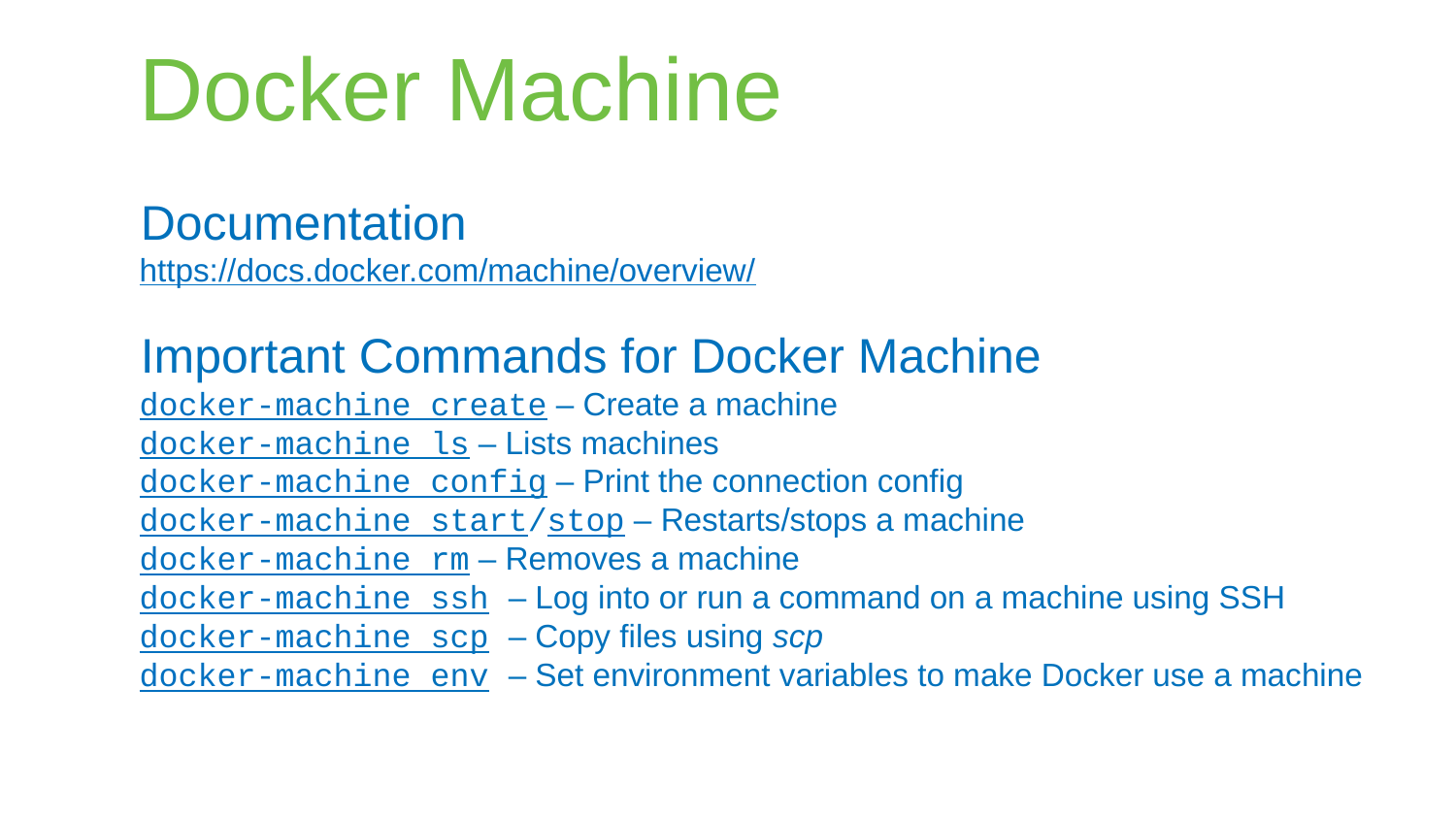

# Docker Machine
Documentation
https://docs.docker.com/machine/overview/
Important Commands for Docker Machine
docker-machine create – Create a machine
docker-machine ls – Lists machines
docker-machine config – Print the connection config
docker-machine start/stop – Restarts/stops a machine
docker-machine rm – Removes a machine
docker-machine ssh – Log into or run a command on a machine using SSH
docker-machine scp – Copy files using scp
docker-machine env – Set environment variables to make Docker use a machine